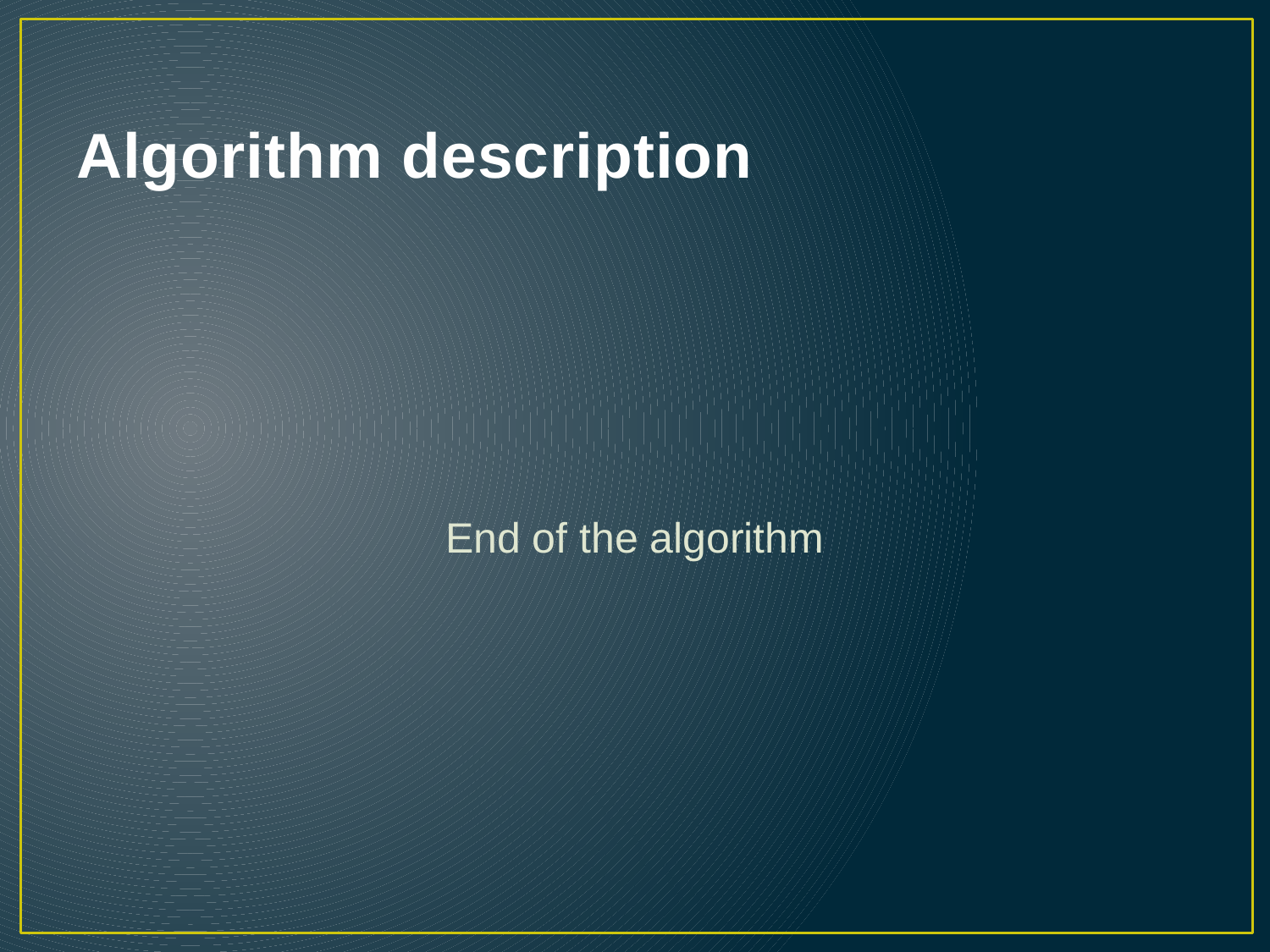

# Algorithm description
End of the algorithm